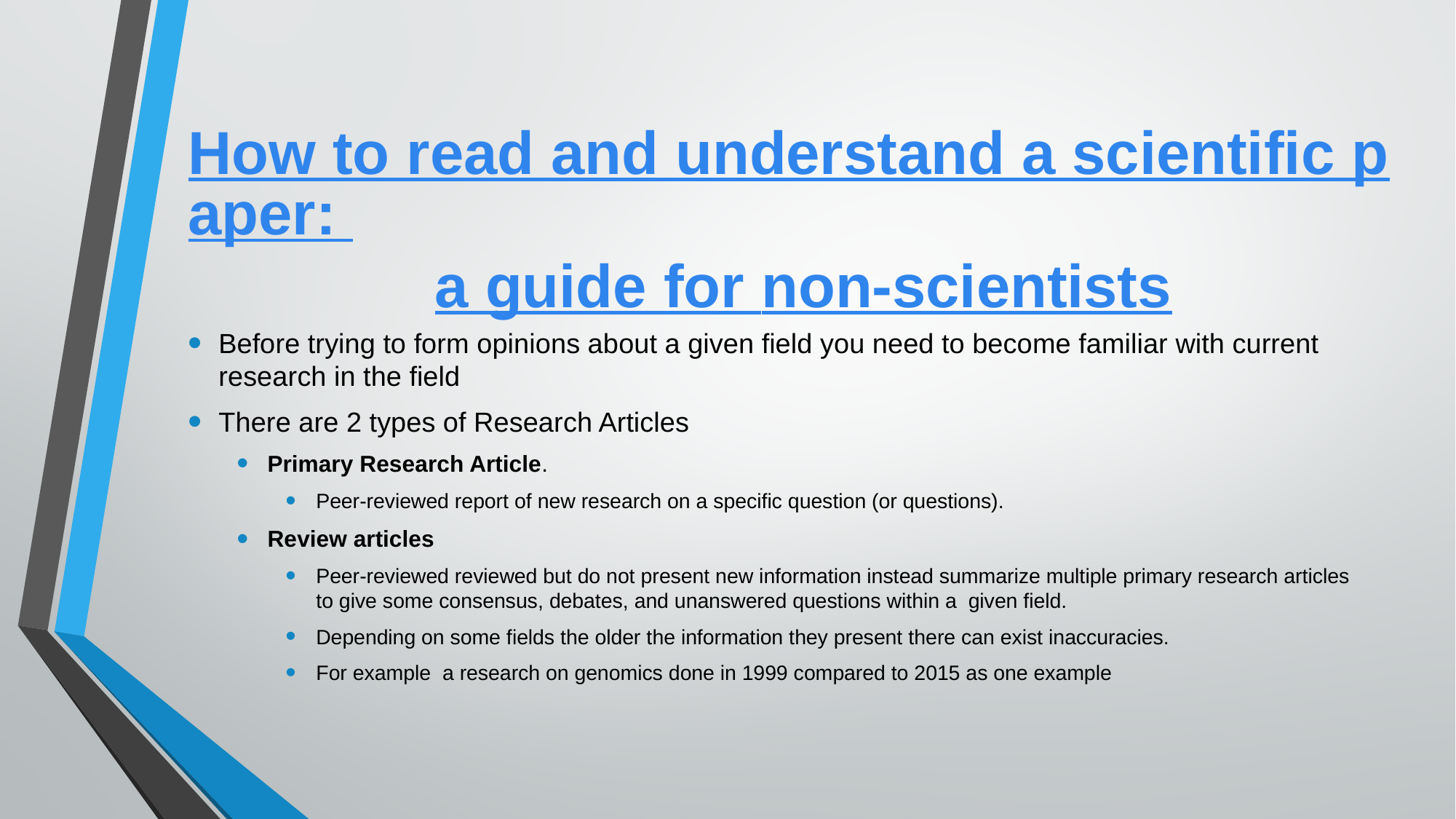

# How to read and understand a scientific paper: a guide for non-scientists
Before trying to form opinions about a given field you need to become familiar with current research in the field
There are 2 types of Research Articles
Primary Research Article.
Peer-reviewed report of new research on a specific question (or questions).
Review articles
Peer-reviewed reviewed but do not present new information instead summarize multiple primary research articles to give some consensus, debates, and unanswered questions within a  given field.
Depending on some fields the older the information they present there can exist inaccuracies.
For example  a research on genomics done in 1999 compared to 2015 as one example